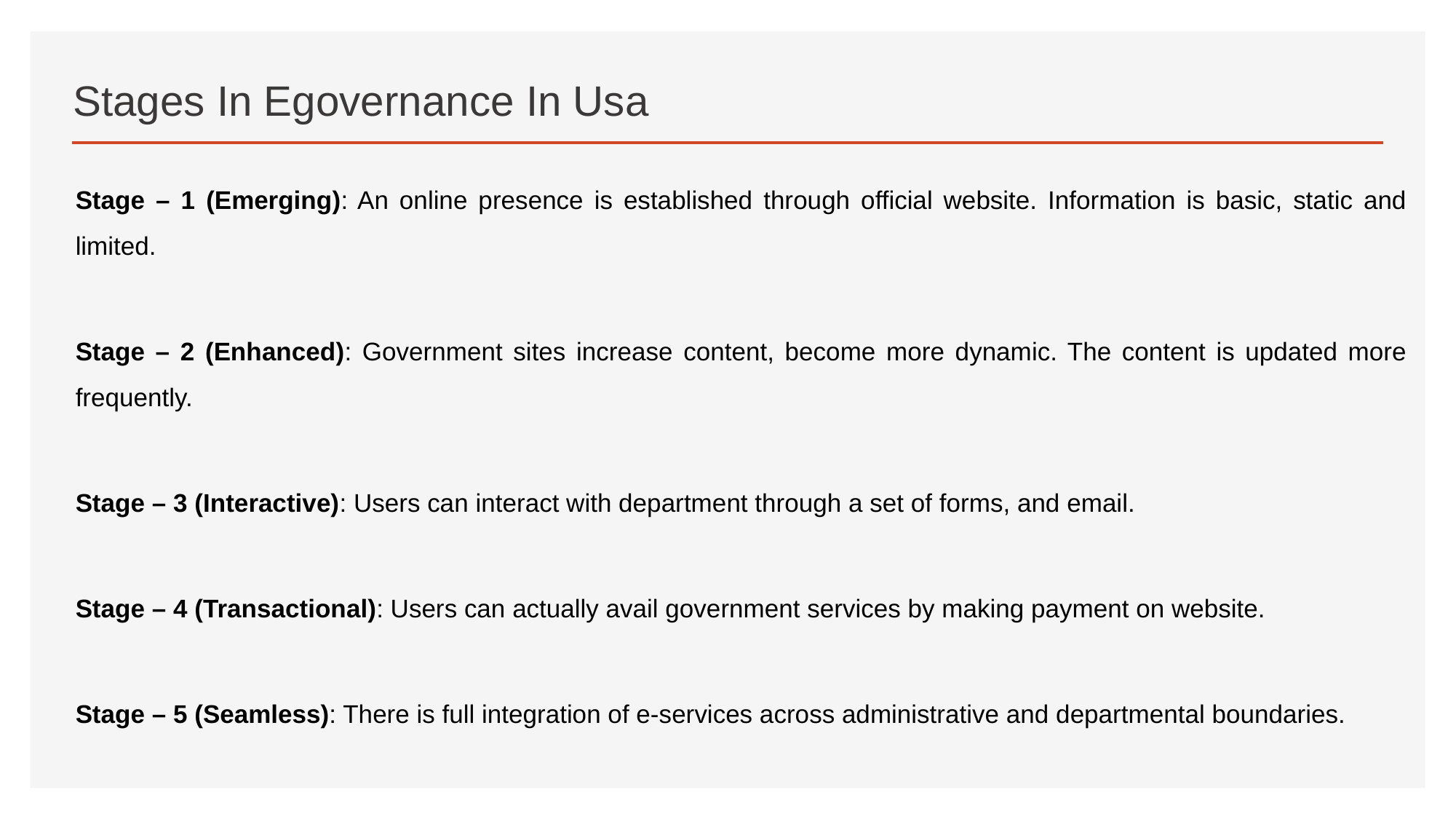

# Stages In Egovernance In Usa
Stage – 1 (Emerging): An online presence is established through official website. Information is basic, static and limited.

Stage – 2 (Enhanced): Government sites increase content, become more dynamic. The content is updated more frequently.

Stage – 3 (Interactive): Users can interact with department through a set of forms, and email.

Stage – 4 (Transactional): Users can actually avail government services by making payment on website.

Stage – 5 (Seamless): There is full integration of e-services across administrative and departmental boundaries.